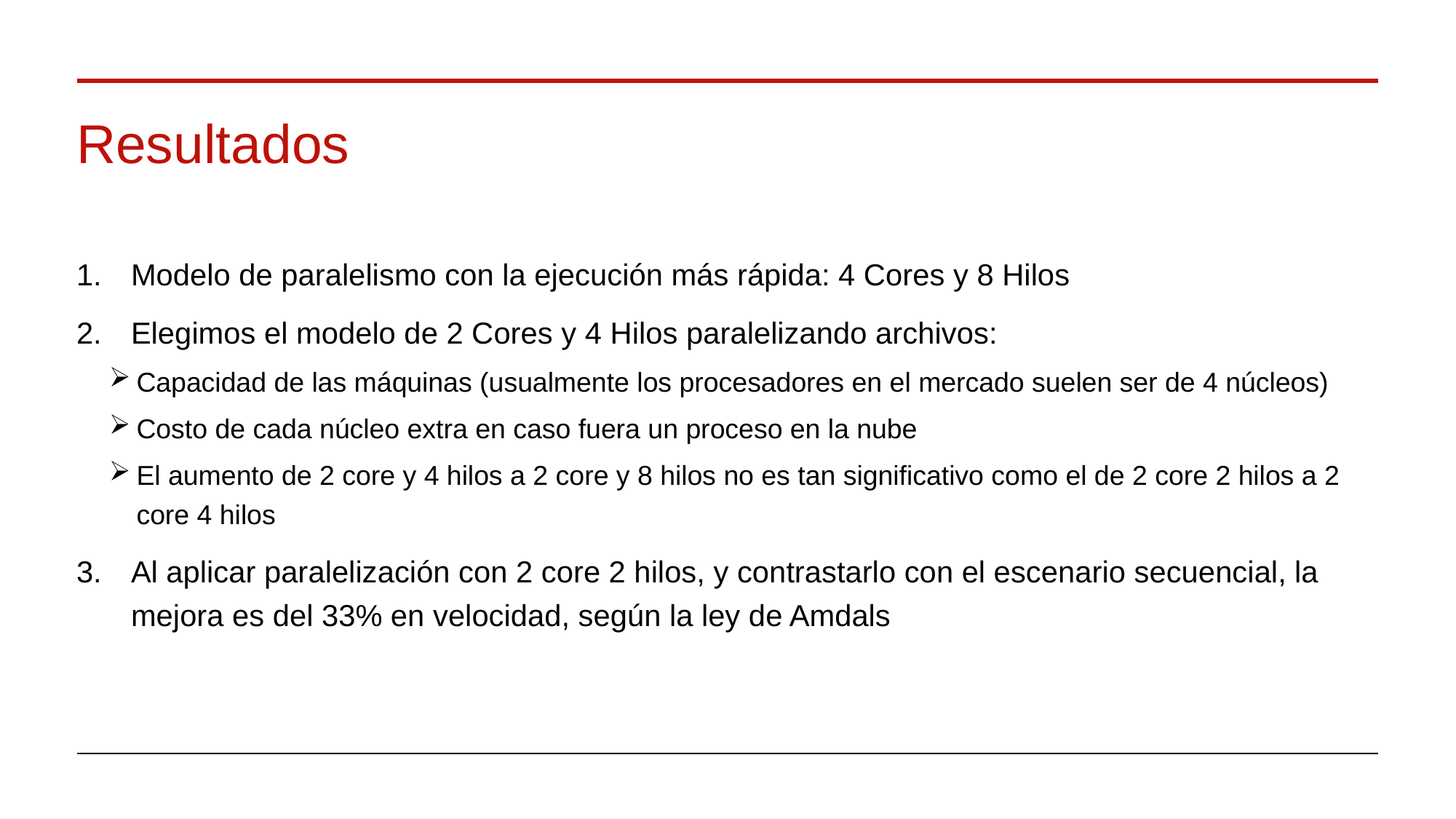

# Resultados
Modelo de paralelismo con la ejecución más rápida: 4 Cores y 8 Hilos
Elegimos el modelo de 2 Cores y 4 Hilos paralelizando archivos:
Capacidad de las máquinas (usualmente los procesadores en el mercado suelen ser de 4 núcleos)
Costo de cada núcleo extra en caso fuera un proceso en la nube
El aumento de 2 core y 4 hilos a 2 core y 8 hilos no es tan significativo como el de 2 core 2 hilos a 2 core 4 hilos
Al aplicar paralelización con 2 core 2 hilos, y contrastarlo con el escenario secuencial, la mejora es del 33% en velocidad, según la ley de Amdals